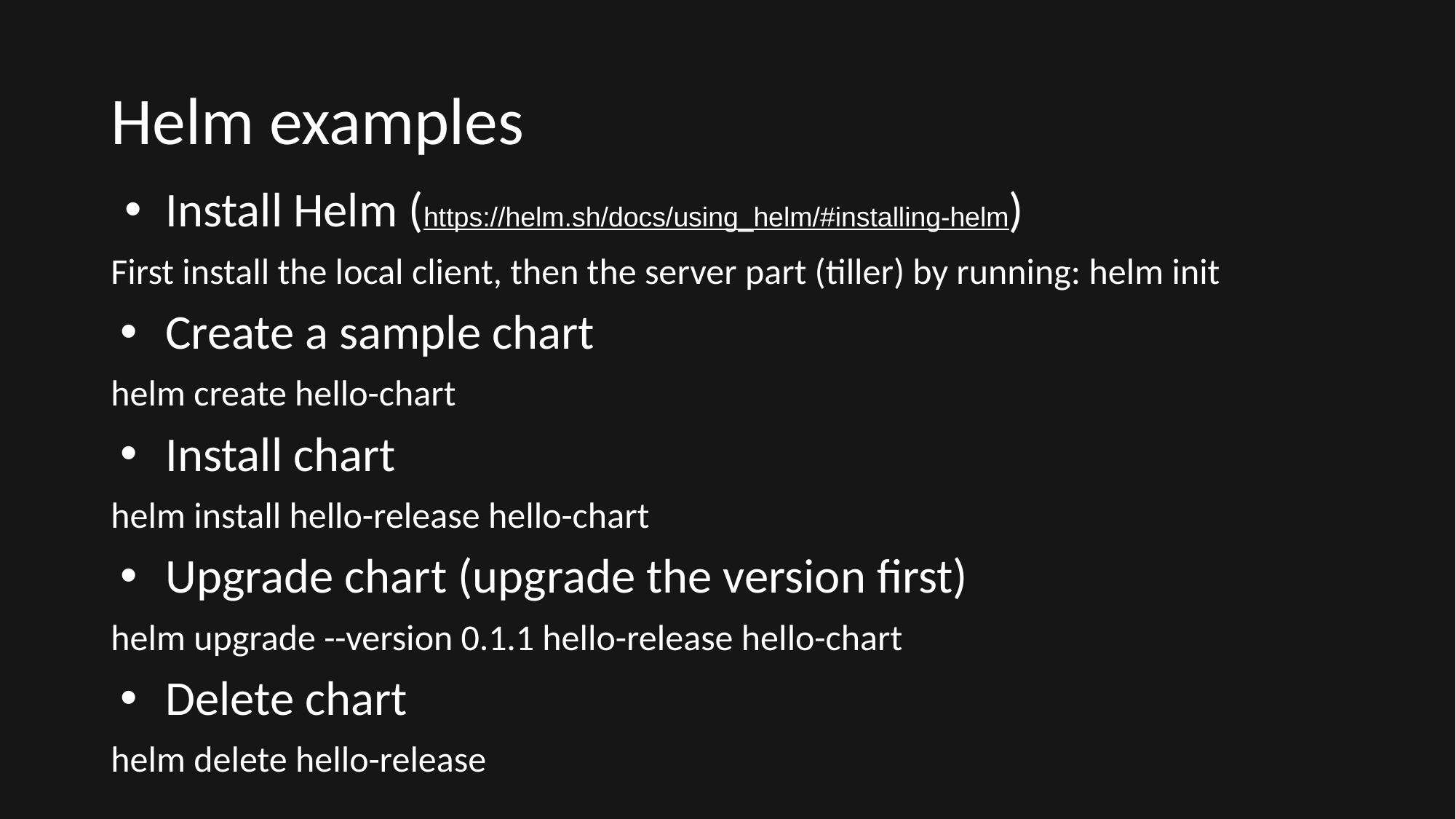

# Helm examples
Install Helm (https://helm.sh/docs/using_helm/#installing-helm)
First install the local client, then the server part (tiller) by running: helm init
Create a sample chart
helm create hello-chart
Install chart
helm install hello-release hello-chart
Upgrade chart (upgrade the version first)
helm upgrade --version 0.1.1 hello-release hello-chart
Delete chart
helm delete hello-release